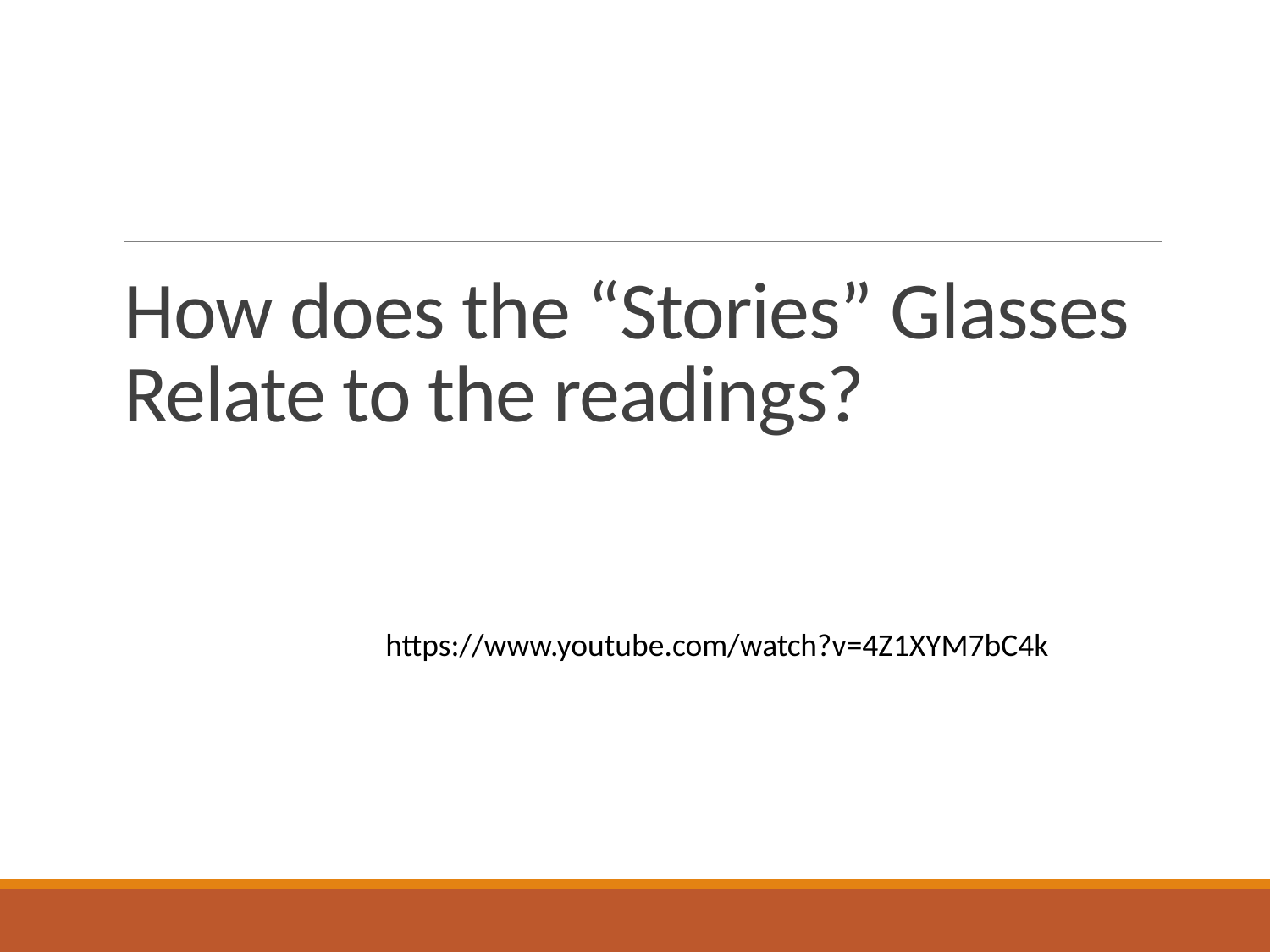

# How does the “Stories” Glasses Relate to the readings?
https://www.youtube.com/watch?v=4Z1XYM7bC4k